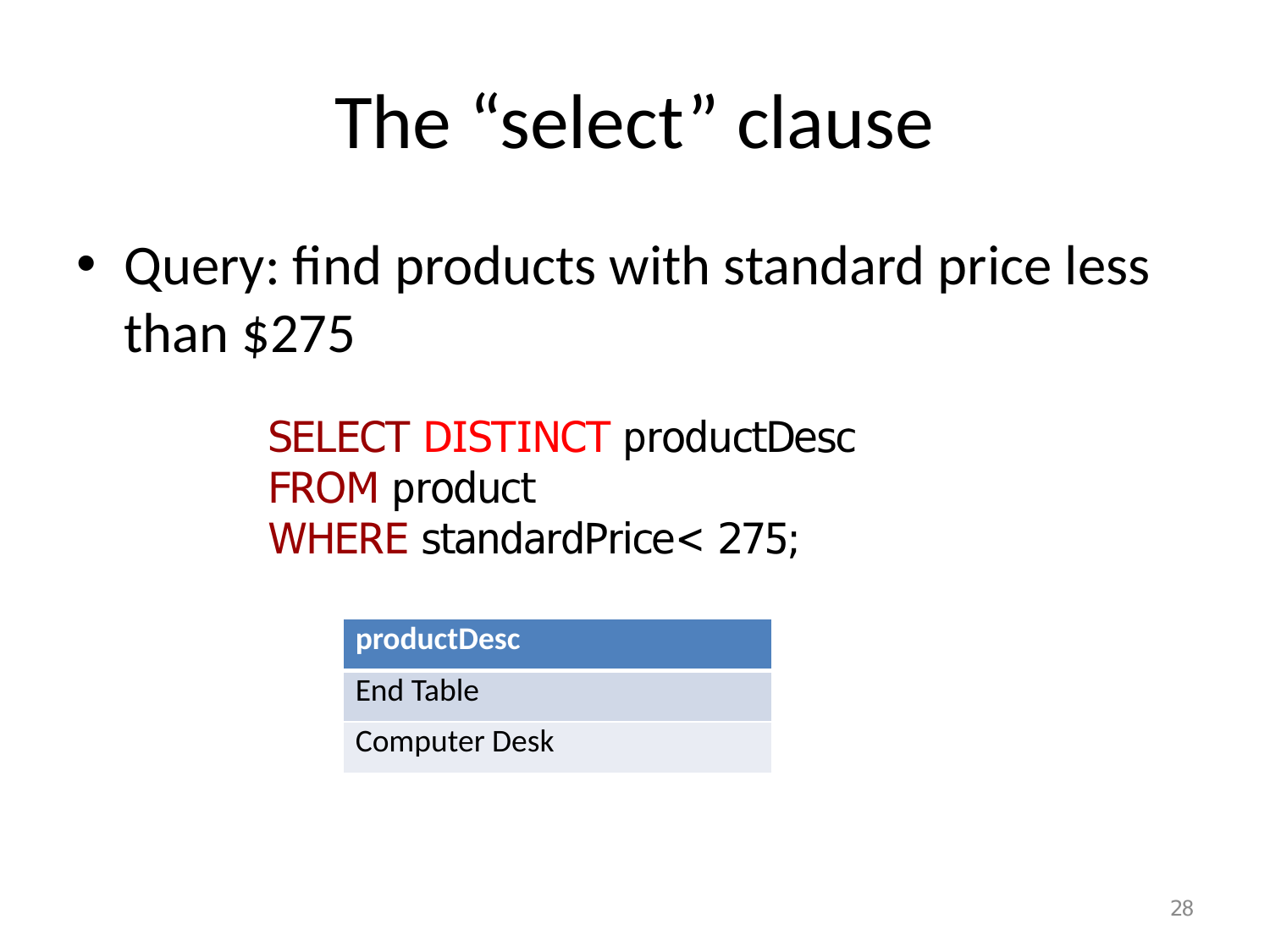

# The “select” clause
Query: find products with standard price less than $275

SELECT DISTINCT productDesc
FROM product
WHERE standardPrice< 275;
| productDesc |
| --- |
| End Table |
| Computer Desk |
28